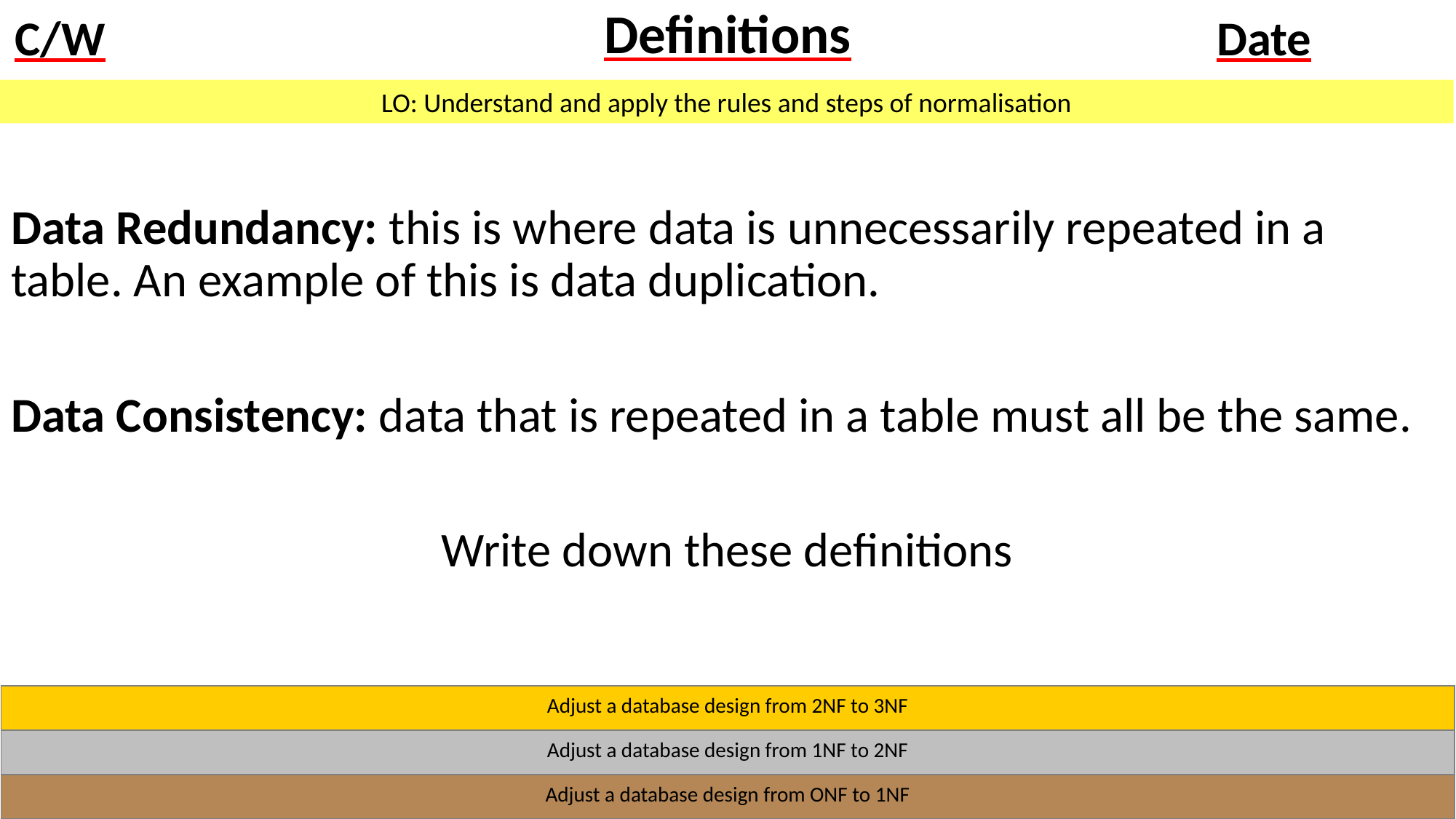

# Definitions

Data Redundancy: this is where data is unnecessarily repeated in a table. An example of this is data duplication.

Data Consistency: data that is repeated in a table must all be the same.

Write down these definitions